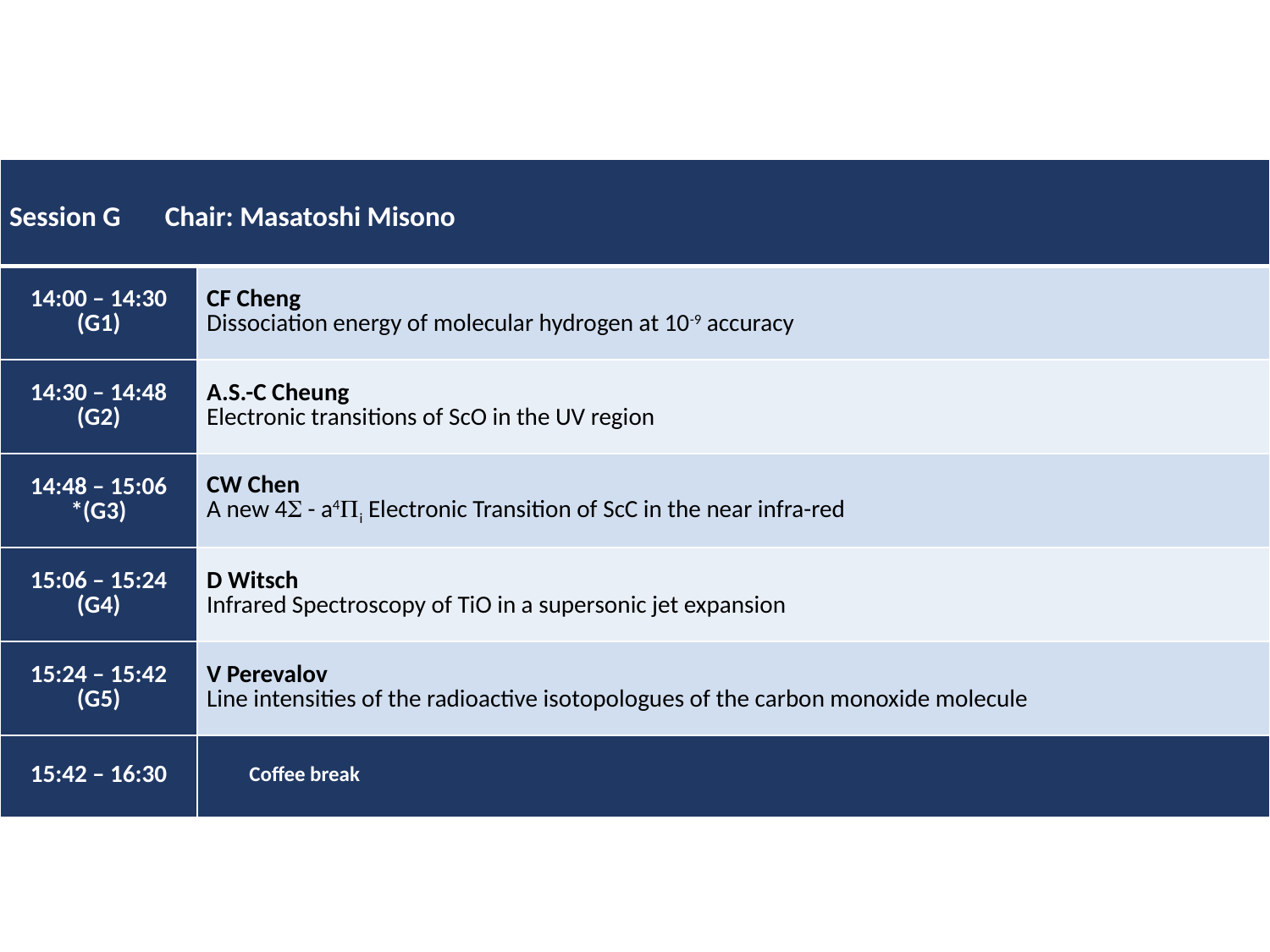

| Session G Chair: Masatoshi Misono |  |
| --- | --- |
| 14:00 – 14:30 (G1) | CF Cheng Dissociation energy of molecular hydrogen at 10-9 accuracy |
| 14:30 – 14:48 (G2) | A.S.-C Cheung Electronic transitions of ScO in the UV region |
| 14:48 – 15:06 \*(G3) | CW Chen A new 4Σ - a4Πi Electronic Transition of ScC in the near infra-red |
| 15:06 – 15:24 (G4) | D Witsch Infrared Spectroscopy of TiO in a supersonic jet expansion |
| 15:24 – 15:42 (G5) | V Perevalov Line intensities of the radioactive isotopologues of the carbon monoxide molecule |
| 15:42 – 16:30 | Coffee break |